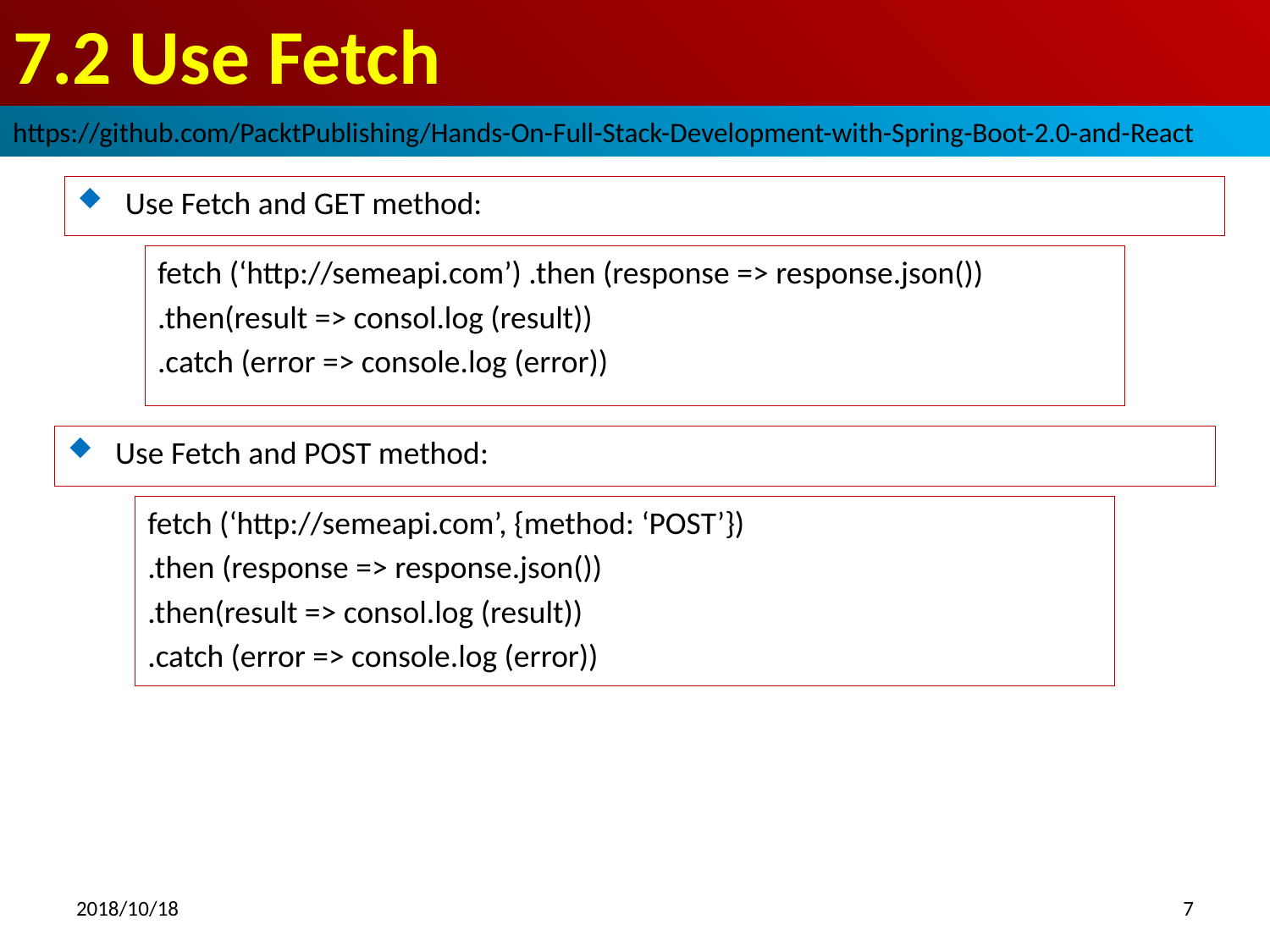

# 7.2 Use Fetch
https://github.com/PacktPublishing/Hands-On-Full-Stack-Development-with-Spring-Boot-2.0-and-React
Use Fetch and GET method:
fetch (‘http://semeapi.com’) .then (response => response.json())
.then(result => consol.log (result))
.catch (error => console.log (error))
Use Fetch and POST method:
fetch (‘http://semeapi.com’, {method: ‘POST’})
.then (response => response.json())
.then(result => consol.log (result))
.catch (error => console.log (error))
2018/10/18
7